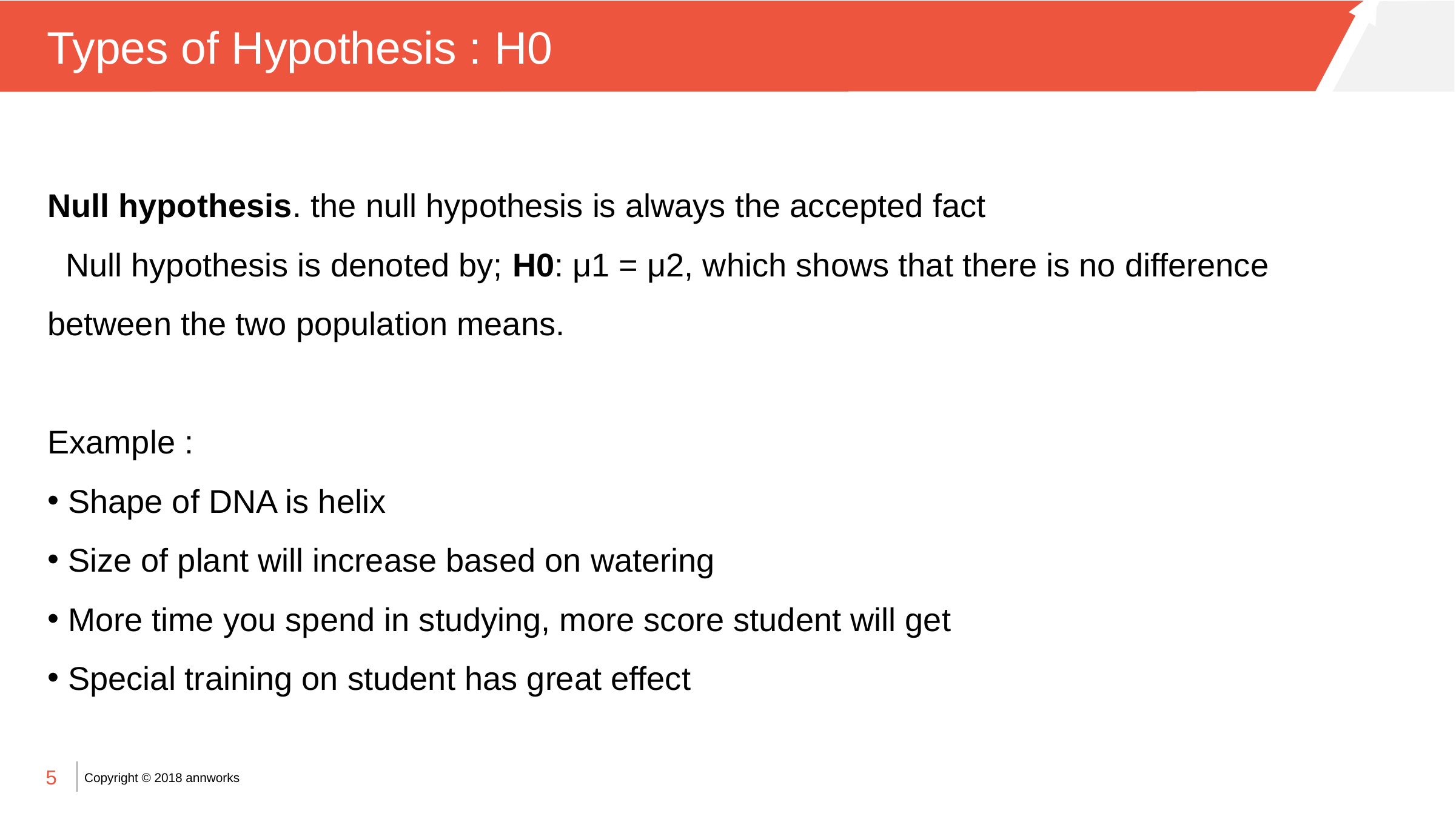

# Types of Hypothesis : H0
Null hypothesis. the null hypothesis is always the accepted fact
  Null hypothesis is denoted by; H0: μ1 = μ2, which shows that there is no difference between the two population means.

Example :
 Shape of DNA is helix
 Size of plant will increase based on watering
 More time you spend in studying, more score student will get
 Special training on student has great effect

5